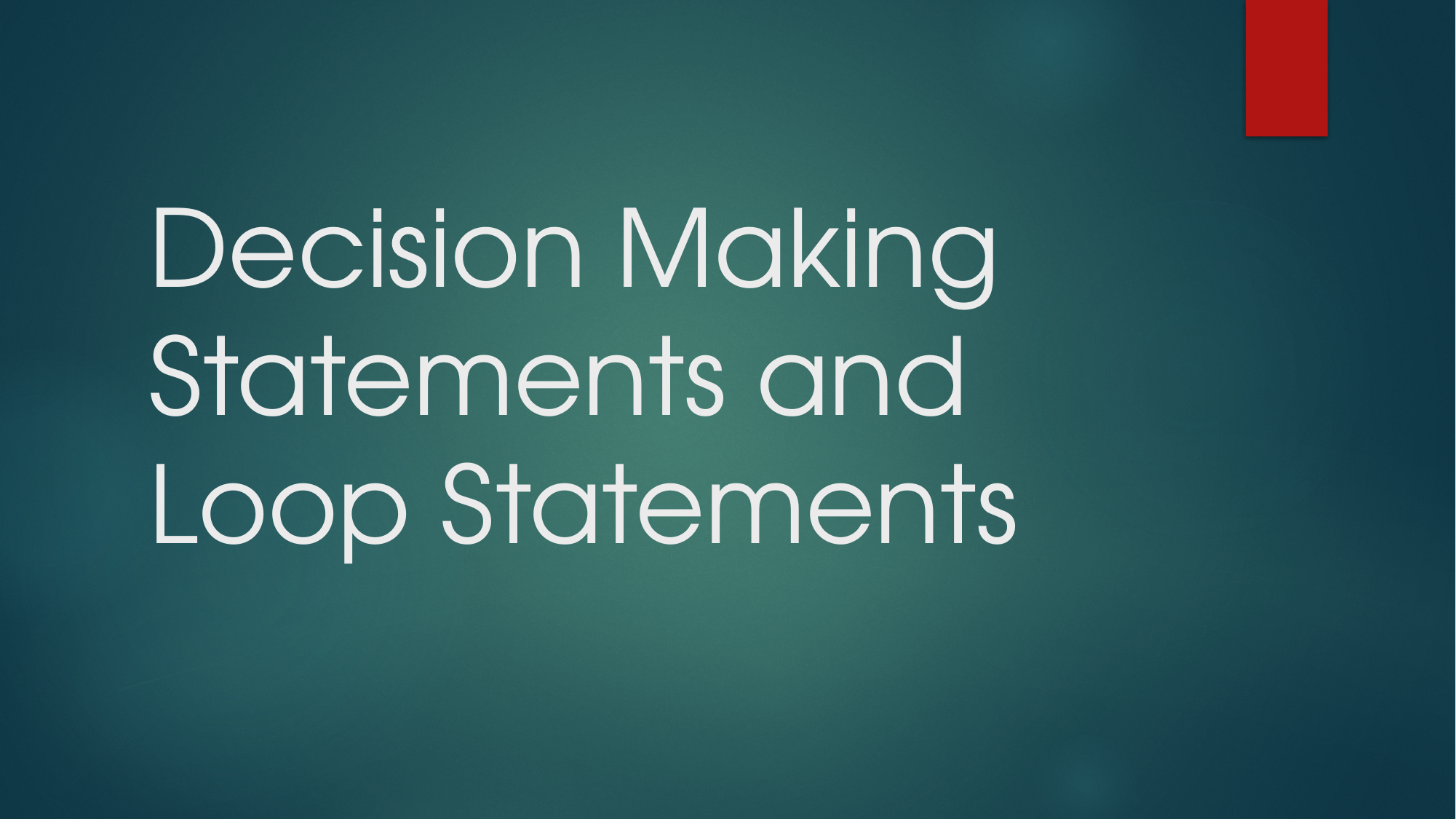

# Decision Making Statements and Loop Statements